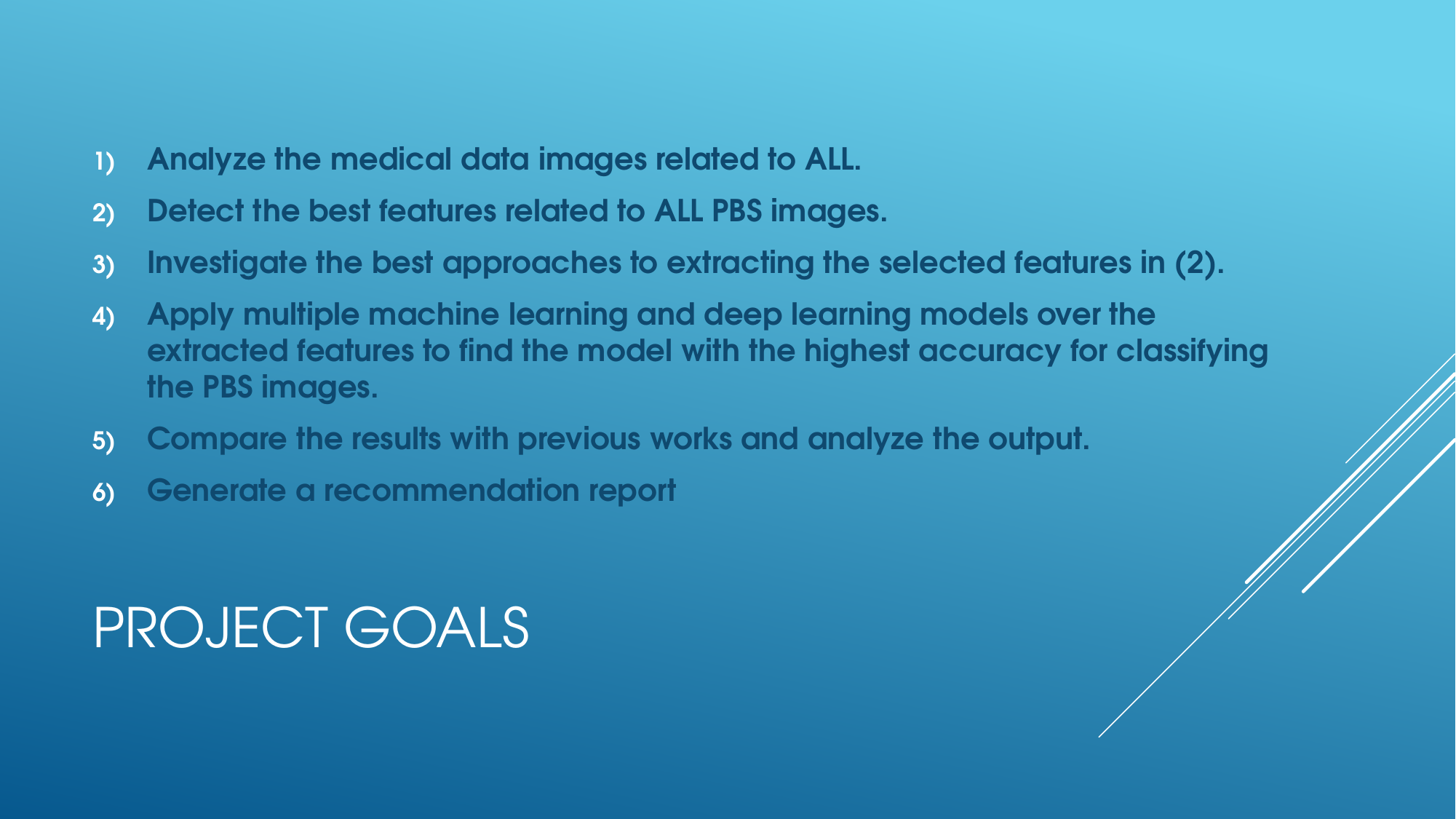

Analyze the medical data images related to ALL.
Detect the best features related to ALL PBS images.
Investigate the best approaches to extracting the selected features in (2).
Apply multiple machine learning and deep learning models over the extracted features to find the model with the highest accuracy for classifying the PBS images.
Compare the results with previous works and analyze the output.
Generate a recommendation report
# Project goals